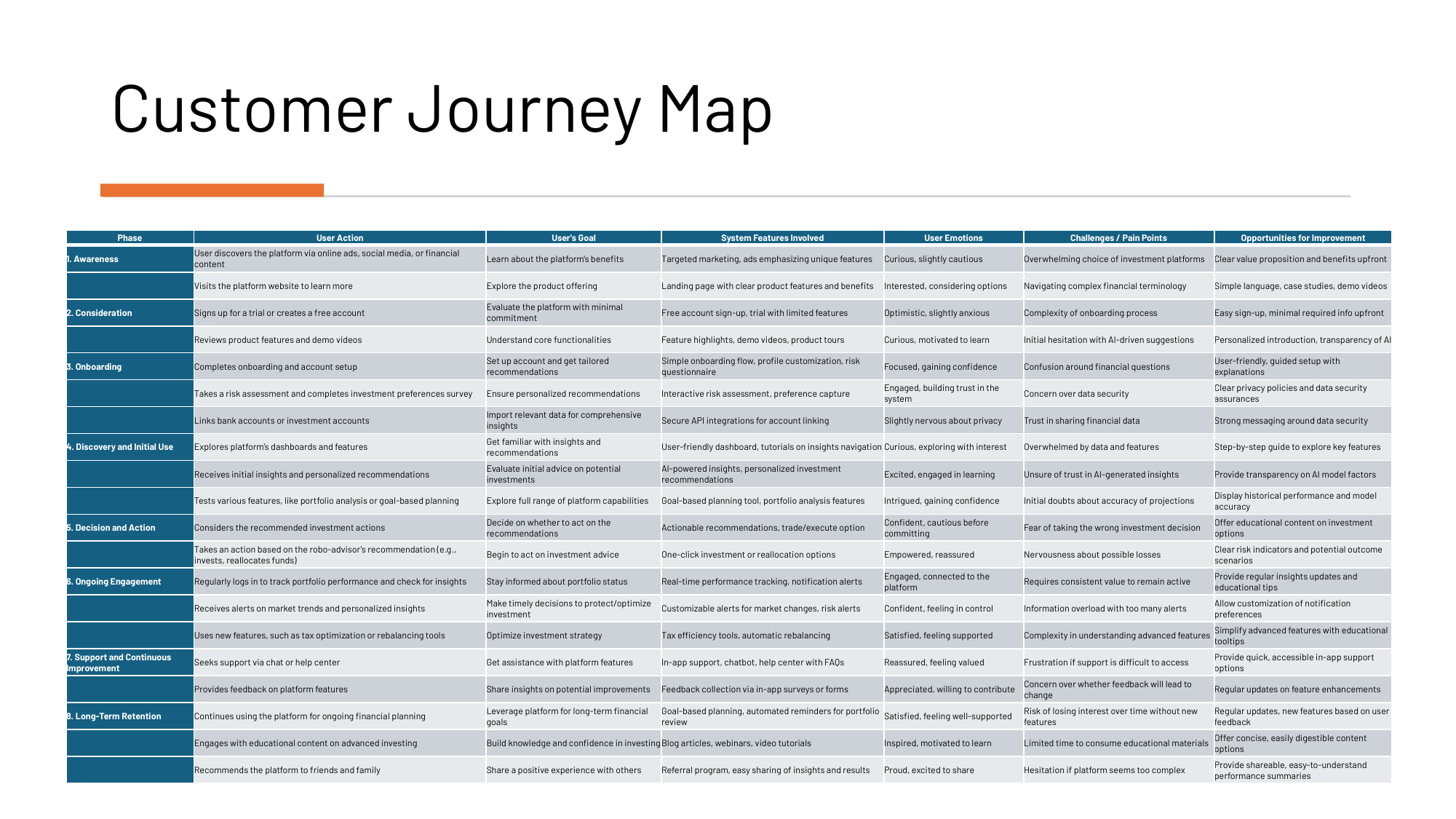

# Customer Journey Map

| Phase | User Action | User's Goal | System Features Involved | User Emotions | Challenges / Pain Points | Opportunities for Improvement |
| --- | --- | --- | --- | --- | --- | --- |
| 1. Awareness | User discovers the platform via online ads, social media, or financial content | Learn about the platform's benefits | Targeted marketing, ads emphasizing unique features | Curious, slightly cautious | Overwhelming choice of investment platforms | Clear value proposition and benefits upfront |
|  | Visits the platform website to learn more | Explore the product offering | Landing page with clear product features and benefits | Interested, considering options | Navigating complex financial terminology | Simple language, case studies, demo videos |
| 2. Consideration | Signs up for a trial or creates a free account | Evaluate the platform with minimal commitment | Free account sign-up, trial with limited features | Optimistic, slightly anxious | Complexity of onboarding process | Easy sign-up, minimal required info upfront |
|  | Reviews product features and demo videos | Understand core functionalities | Feature highlights, demo videos, product tours | Curious, motivated to learn | Initial hesitation with AI-driven suggestions | Personalized introduction, transparency of AI |
| 3. Onboarding | Completes onboarding and account setup | Set up account and get tailored recommendations | Simple onboarding flow, profile customization, risk questionnaire | Focused, gaining confidence | Confusion around financial questions | User-friendly, guided setup with explanations |
|  | Takes a risk assessment and completes investment preferences survey | Ensure personalized recommendations | Interactive risk assessment, preference capture | Engaged, building trust in the system | Concern over data security | Clear privacy policies and data security assurances |
|  | Links bank accounts or investment accounts | Import relevant data for comprehensive insights | Secure API integrations for account linking | Slightly nervous about privacy | Trust in sharing financial data | Strong messaging around data security |
| 4. Discovery and Initial Use | Explores platform’s dashboards and features | Get familiar with insights and recommendations | User-friendly dashboard, tutorials on insights navigation | Curious, exploring with interest | Overwhelmed by data and features | Step-by-step guide to explore key features |
|  | Receives initial insights and personalized recommendations | Evaluate initial advice on potential investments | AI-powered insights, personalized investment recommendations | Excited, engaged in learning | Unsure of trust in AI-generated insights | Provide transparency on AI model factors |
|  | Tests various features, like portfolio analysis or goal-based planning | Explore full range of platform capabilities | Goal-based planning tool, portfolio analysis features | Intrigued, gaining confidence | Initial doubts about accuracy of projections | Display historical performance and model accuracy |
| 5. Decision and Action | Considers the recommended investment actions | Decide on whether to act on the recommendations | Actionable recommendations, trade/execute option | Confident, cautious before committing | Fear of taking the wrong investment decision | Offer educational content on investment options |
|  | Takes an action based on the robo-advisor's recommendation (e.g., invests, reallocates funds) | Begin to act on investment advice | One-click investment or reallocation options | Empowered, reassured | Nervousness about possible losses | Clear risk indicators and potential outcome scenarios |
| 6. Ongoing Engagement | Regularly logs in to track portfolio performance and check for insights | Stay informed about portfolio status | Real-time performance tracking, notification alerts | Engaged, connected to the platform | Requires consistent value to remain active | Provide regular insights updates and educational tips |
|  | Receives alerts on market trends and personalized insights | Make timely decisions to protect/optimize investment | Customizable alerts for market changes, risk alerts | Confident, feeling in control | Information overload with too many alerts | Allow customization of notification preferences |
|  | Uses new features, such as tax optimization or rebalancing tools | Optimize investment strategy | Tax efficiency tools, automatic rebalancing | Satisfied, feeling supported | Complexity in understanding advanced features | Simplify advanced features with educational tooltips |
| 7. Support and Continuous Improvement | Seeks support via chat or help center | Get assistance with platform features | In-app support, chatbot, help center with FAQs | Reassured, feeling valued | Frustration if support is difficult to access | Provide quick, accessible in-app support options |
|  | Provides feedback on platform features | Share insights on potential improvements | Feedback collection via in-app surveys or forms | Appreciated, willing to contribute | Concern over whether feedback will lead to change | Regular updates on feature enhancements |
| 8. Long-Term Retention | Continues using the platform for ongoing financial planning | Leverage platform for long-term financial goals | Goal-based planning, automated reminders for portfolio review | Satisfied, feeling well-supported | Risk of losing interest over time without new features | Regular updates, new features based on user feedback |
|  | Engages with educational content on advanced investing | Build knowledge and confidence in investing | Blog articles, webinars, video tutorials | Inspired, motivated to learn | Limited time to consume educational materials | Offer concise, easily digestible content options |
|  | Recommends the platform to friends and family | Share a positive experience with others | Referral program, easy sharing of insights and results | Proud, excited to share | Hesitation if platform seems too complex | Provide shareable, easy-to-understand performance summaries |